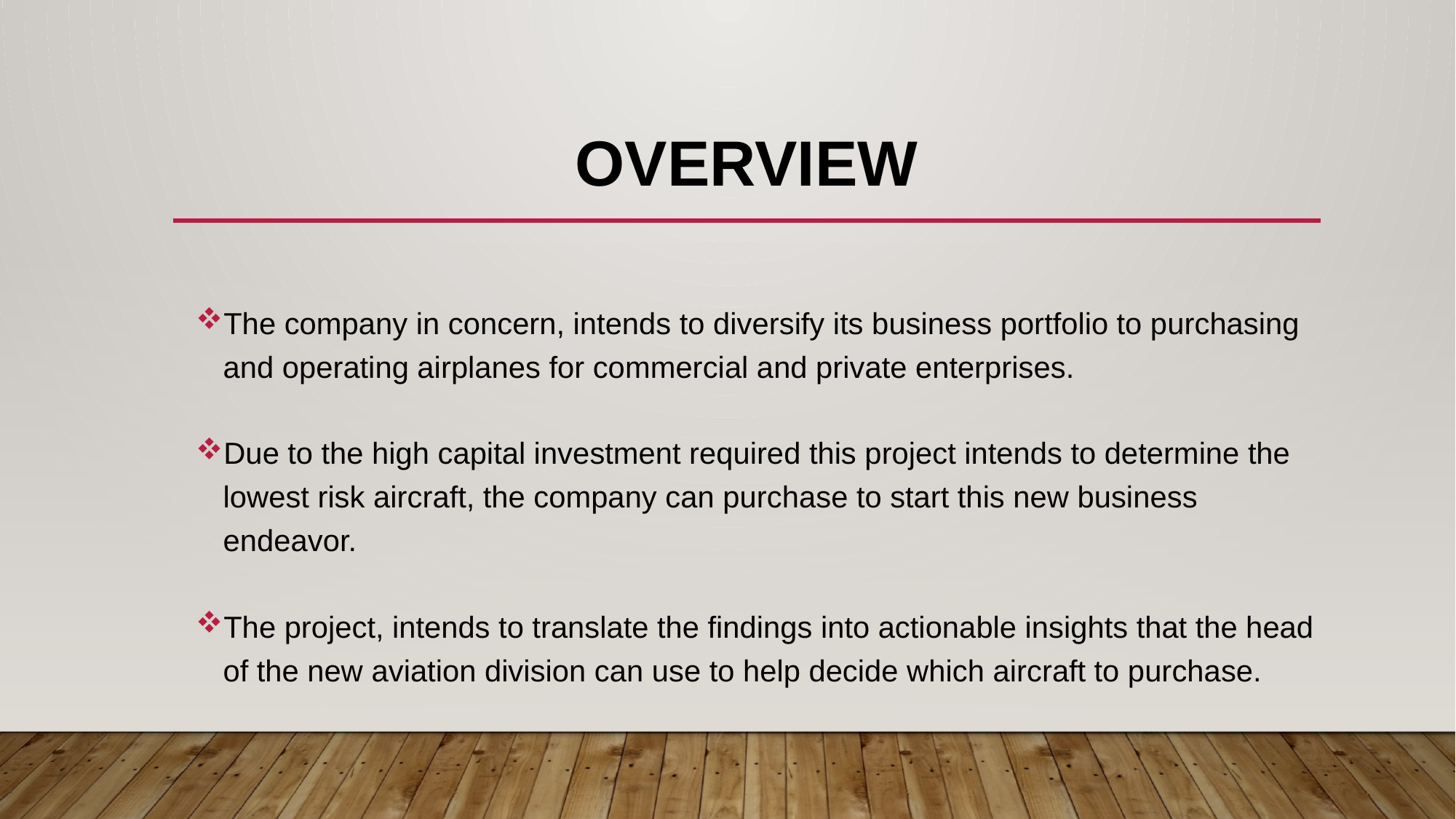

# overview
The company in concern, intends to diversify its business portfolio to purchasing and operating airplanes for commercial and private enterprises.
Due to the high capital investment required this project intends to determine the lowest risk aircraft, the company can purchase to start this new business endeavor.
The project, intends to translate the findings into actionable insights that the head of the new aviation division can use to help decide which aircraft to purchase.